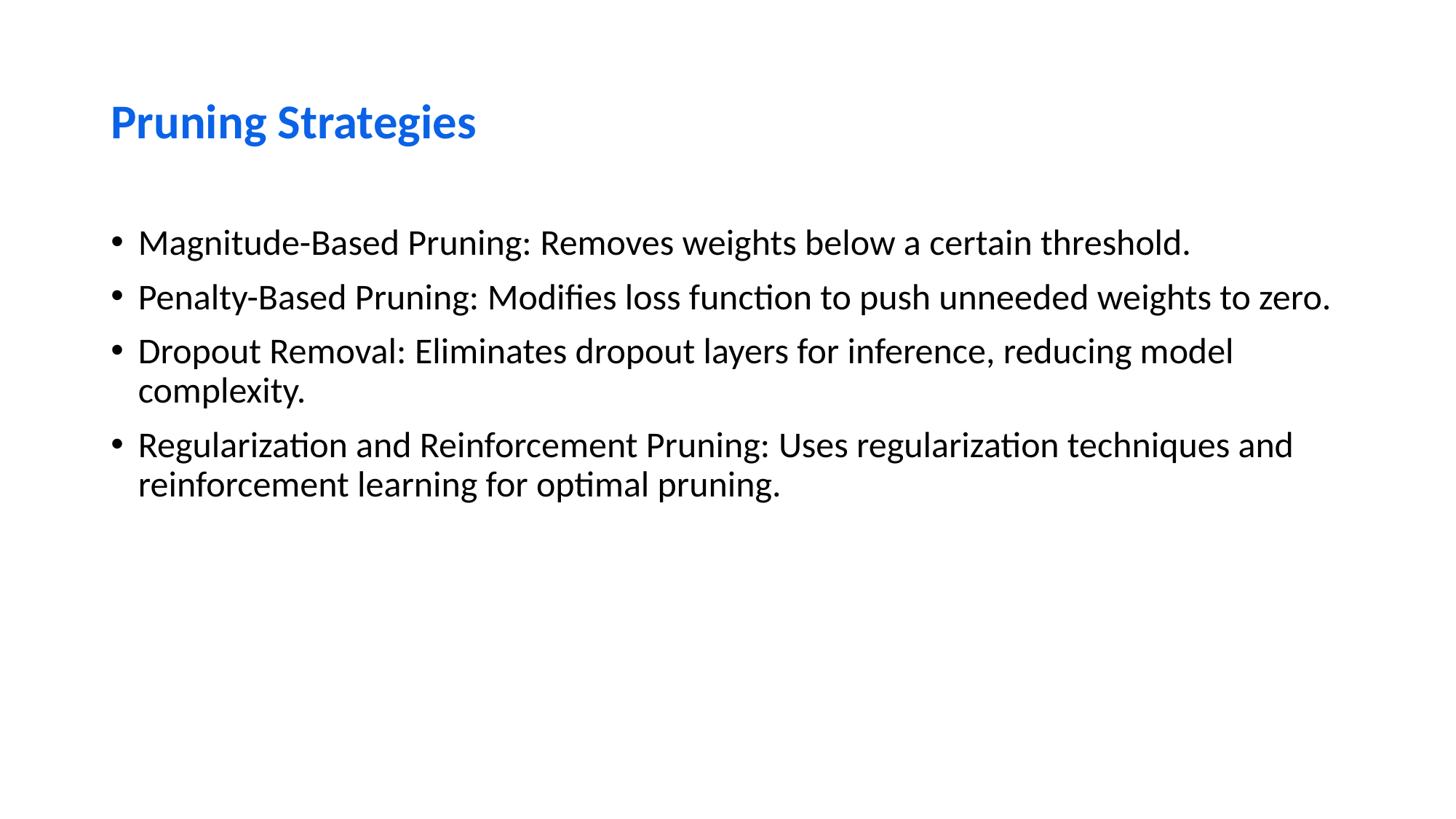

# Pruning Strategies
Magnitude-Based Pruning: Removes weights below a certain threshold.
Penalty-Based Pruning: Modifies loss function to push unneeded weights to zero.
Dropout Removal: Eliminates dropout layers for inference, reducing model complexity.
Regularization and Reinforcement Pruning: Uses regularization techniques and reinforcement learning for optimal pruning.